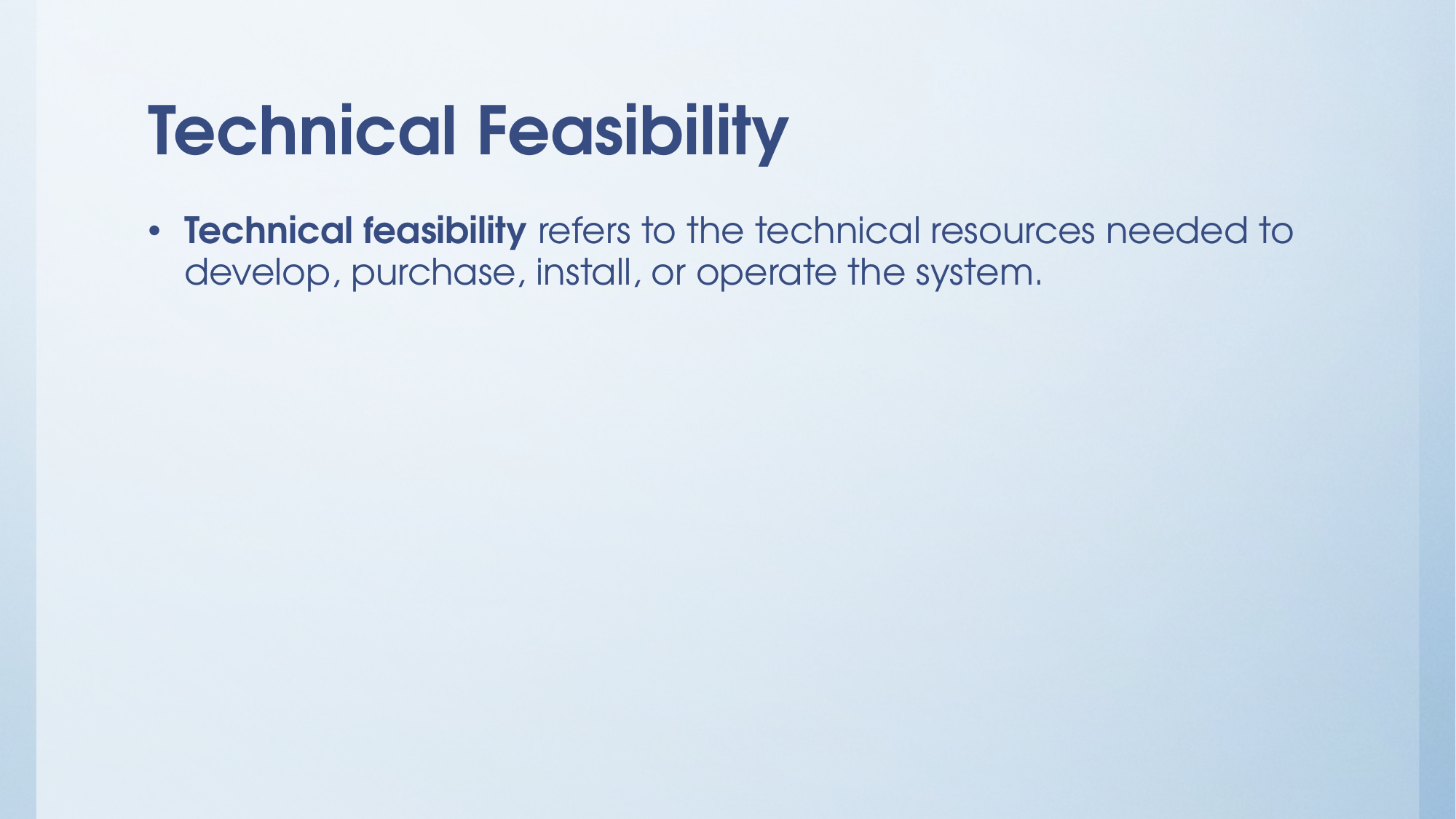

# Technical Feasibility
Technical feasibility refers to the technical resources needed to develop, purchase, install, or operate the system.